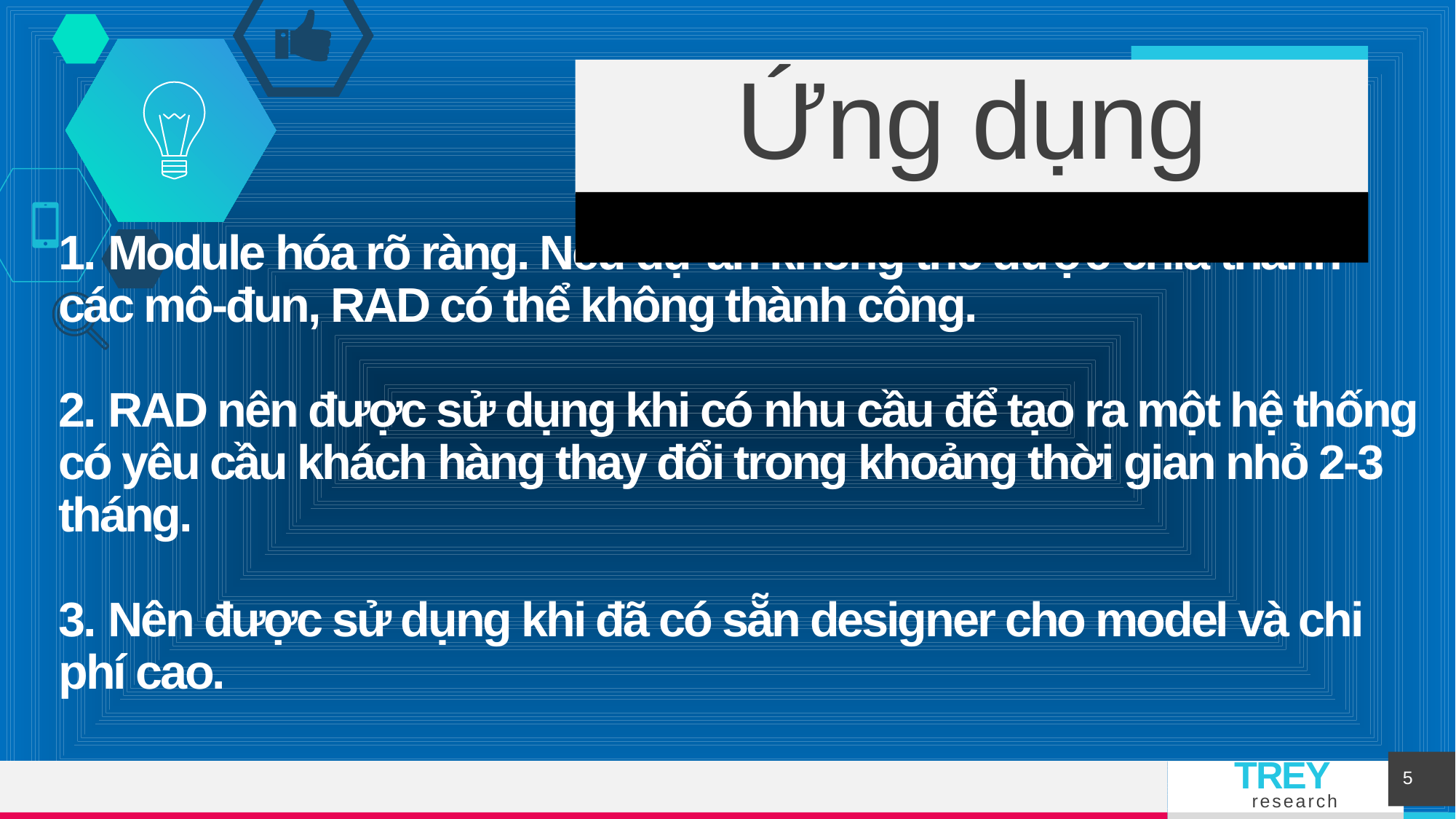

Ứng dụng

# 1. Module hóa rõ ràng. Nếu dự án không thể được chia thành các mô-đun, RAD có thể không thành công. 2. RAD nên được sử dụng khi có nhu cầu để tạo ra một hệ thống có yêu cầu khách hàng thay đổi trong khoảng thời gian nhỏ 2-3 tháng. 3. Nên được sử dụng khi đã có sẵn designer cho model và chi phí cao.
5